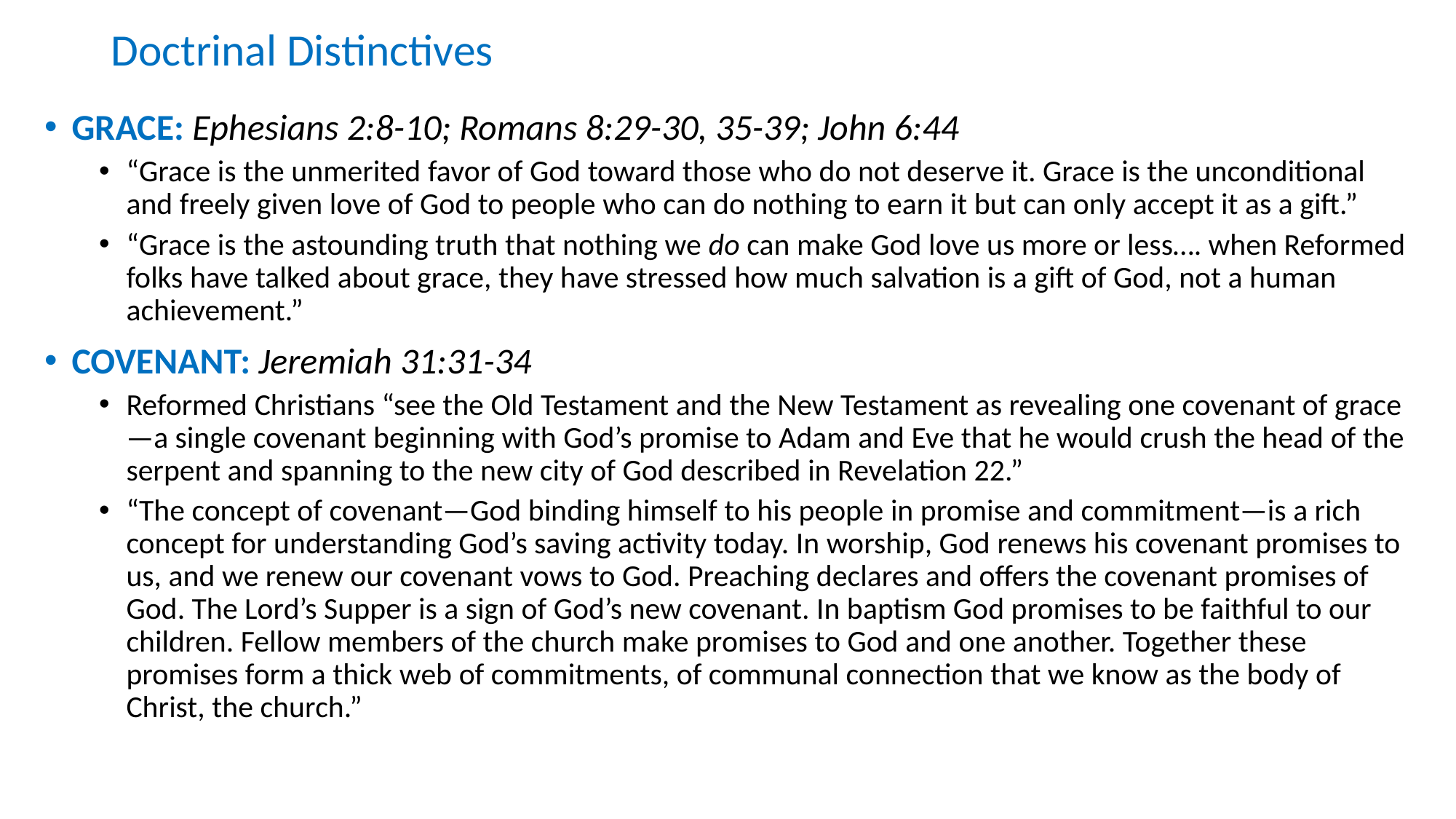

# Doctrinal Distinctives
GRACE: Ephesians 2:8-10; Romans 8:29-30, 35-39; John 6:44
“Grace is the unmerited favor of God toward those who do not deserve it. Grace is the unconditional and freely given love of God to people who can do nothing to earn it but can only accept it as a gift.”
“Grace is the astounding truth that nothing we do can make God love us more or less…. when Reformed folks have talked about grace, they have stressed how much salvation is a gift of God, not a human achievement.”
COVENANT: Jeremiah 31:31-34
Reformed Christians “see the Old Testament and the New Testament as revealing one covenant of grace—a single covenant beginning with God’s promise to Adam and Eve that he would crush the head of the serpent and spanning to the new city of God described in Revelation 22.”
“The concept of covenant—God binding himself to his people in promise and commitment—is a rich concept for understanding God’s saving activity today. In worship, God renews his covenant promises to us, and we renew our covenant vows to God. Preaching declares and offers the covenant promises of God. The Lord’s Supper is a sign of God’s new covenant. In baptism God promises to be faithful to our children. Fellow members of the church make promises to God and one another. Together these promises form a thick web of commitments, of communal connection that we know as the body of Christ, the church.”